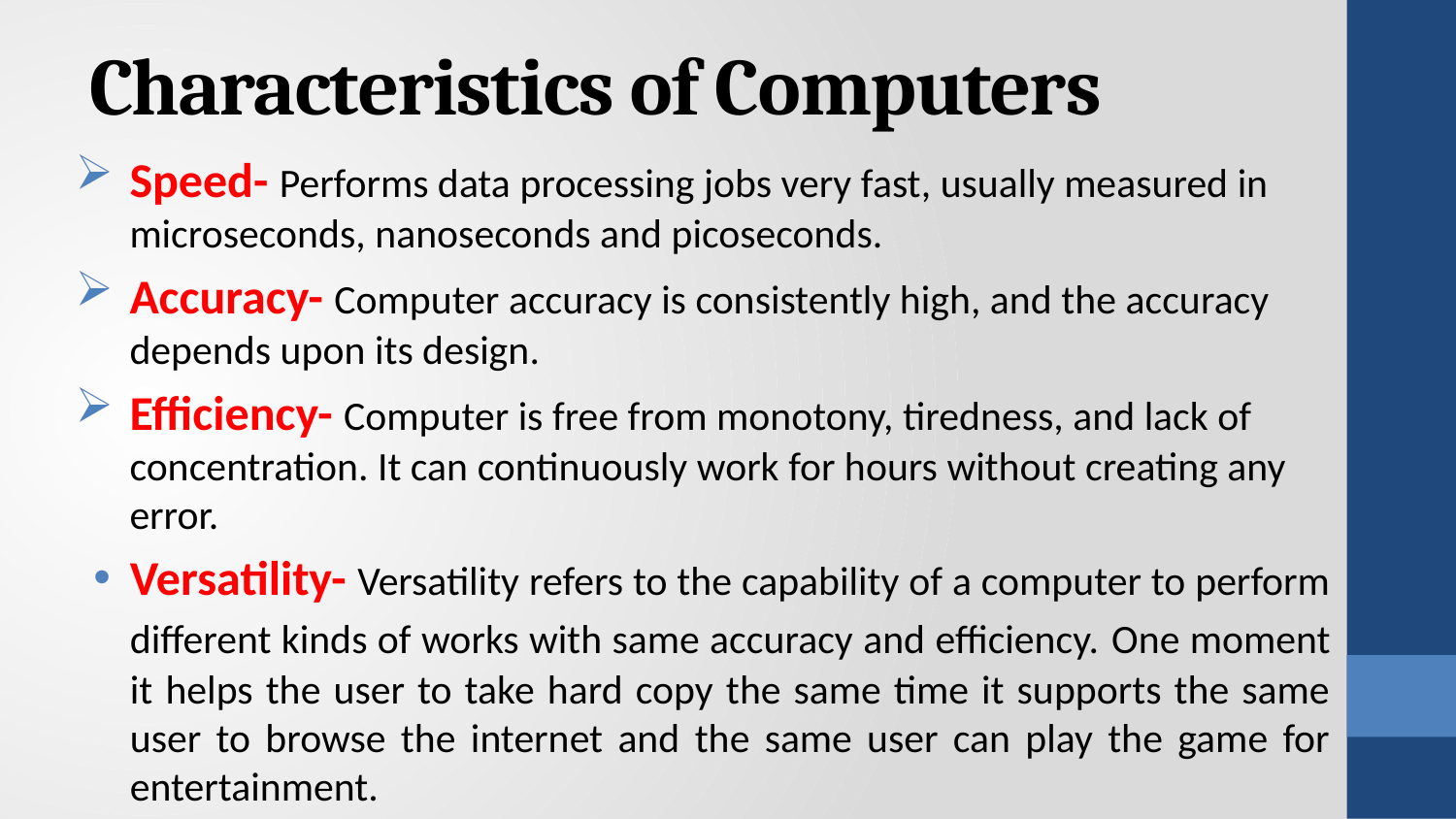

# Characteristics of Computers
Speed- Performs data processing jobs very fast, usually measured in microseconds, nanoseconds and picoseconds.
Accuracy- Computer accuracy is consistently high, and the accuracy depends upon its design.
Efficiency- Computer is free from monotony, tiredness, and lack of concentration. It can continuously work for hours without creating any error.
Versatility- Versatility refers to the capability of a computer to perform different kinds of works with same accuracy and efficiency. One moment it helps the user to take hard copy the same time it supports the same user to browse the internet and the same user can play the game for entertainment.